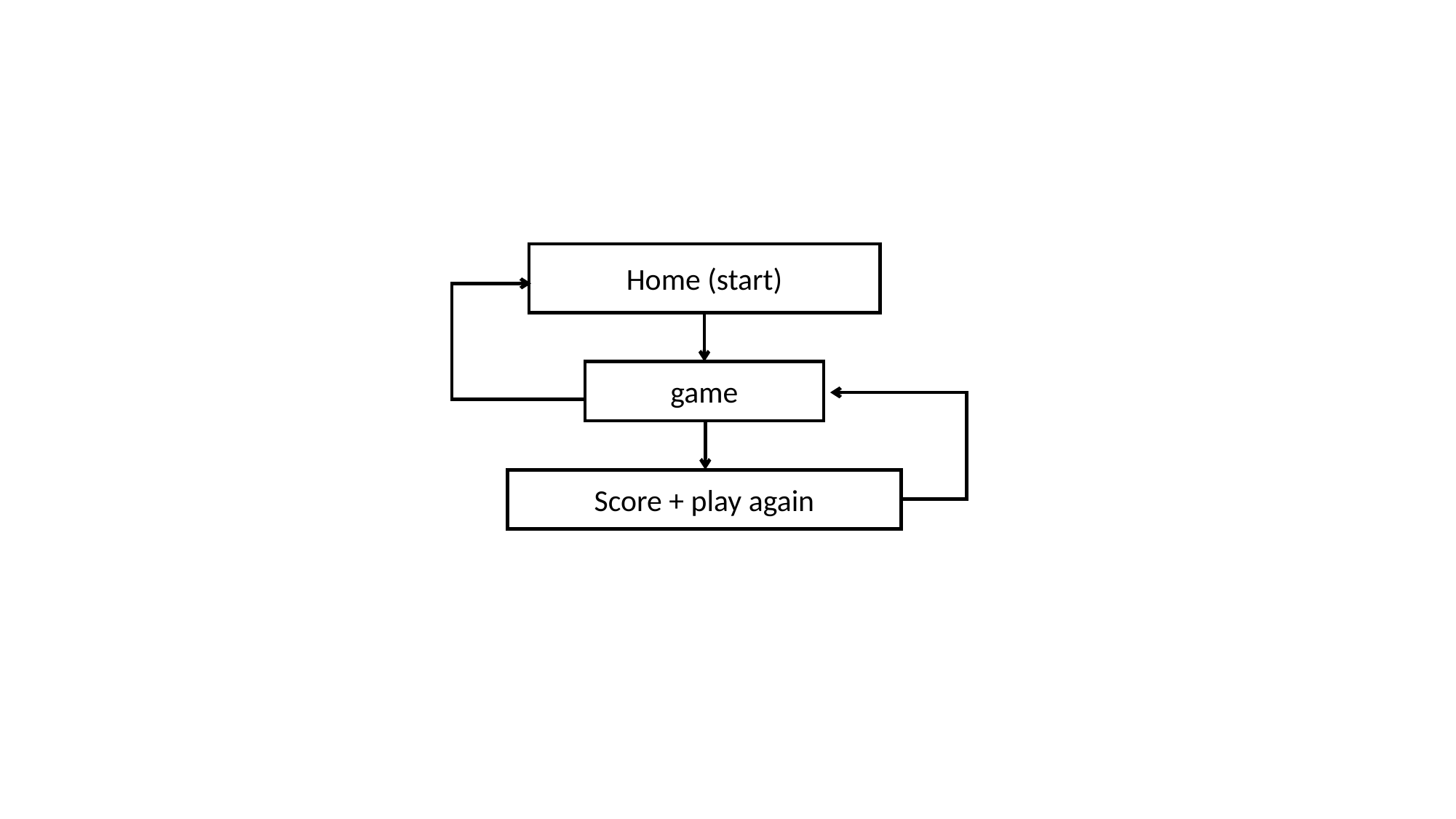

Home (start)

game

Score + play again